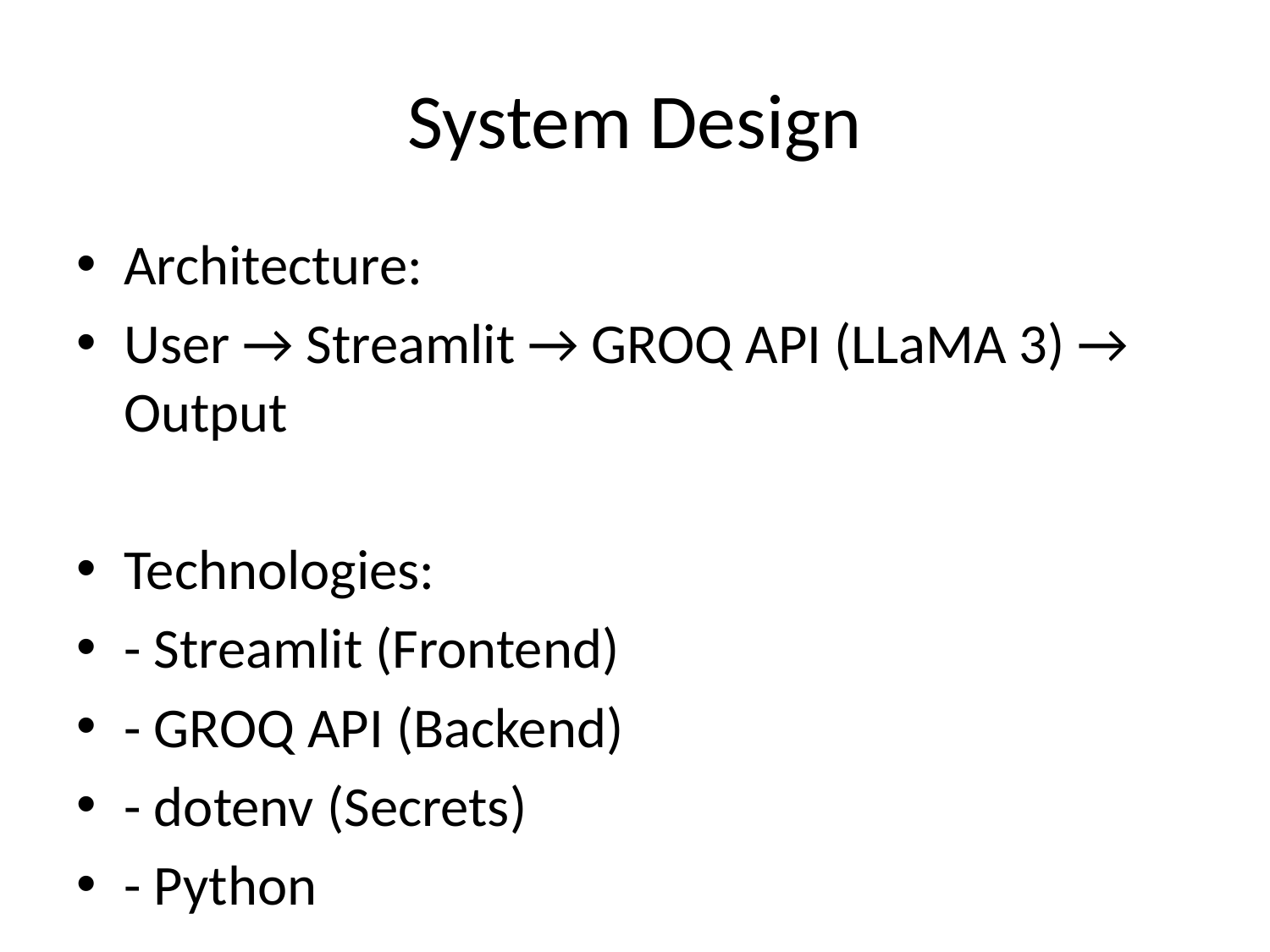

# System Design
Architecture:
User → Streamlit → GROQ API (LLaMA 3) → Output

Technologies:
- Streamlit (Frontend)
- GROQ API (Backend)
- dotenv (Secrets)
- Python

UI Elements:
- Text input
- Dropdowns
- Sliders
- Output box